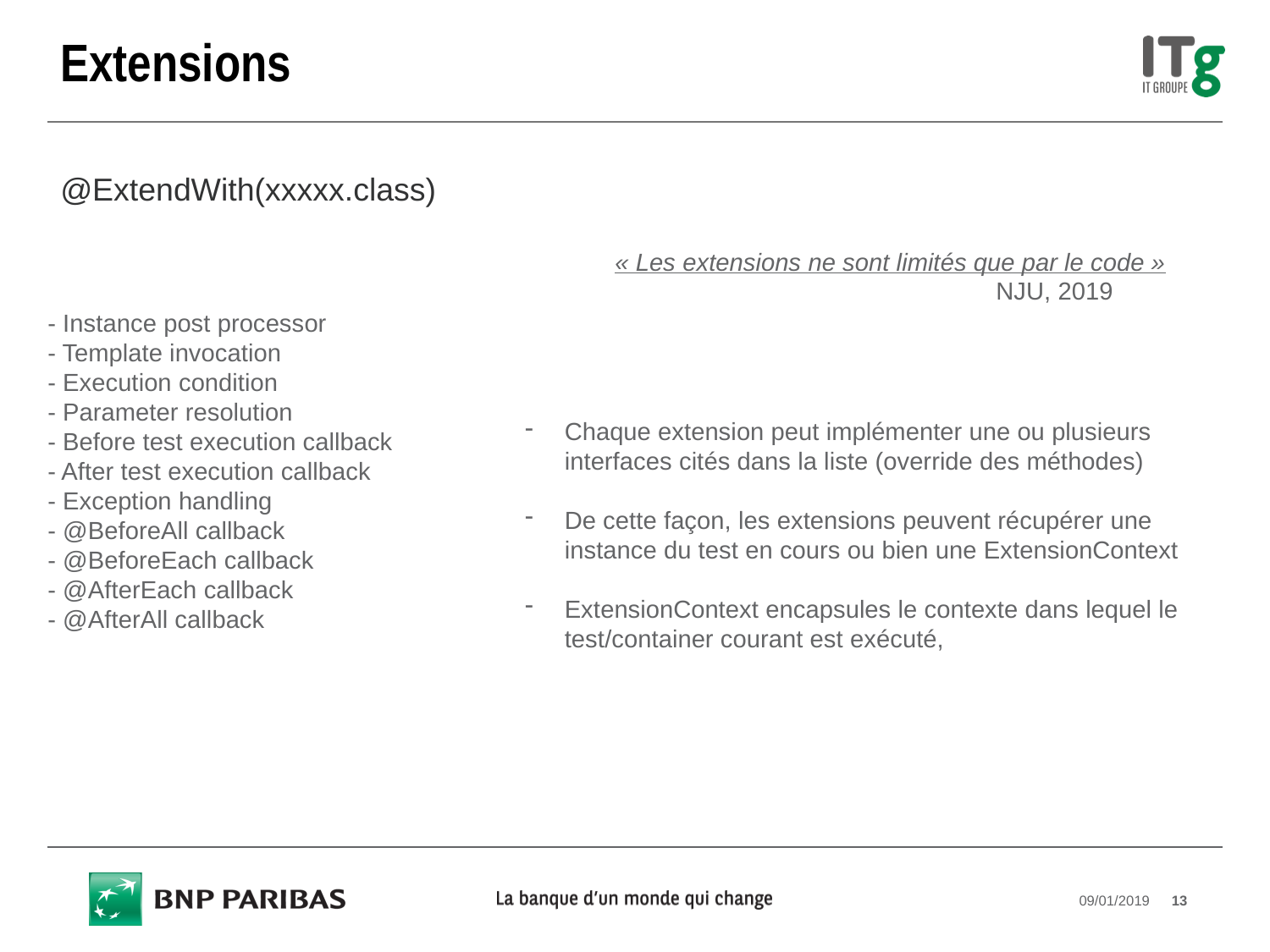

# Extensions
@ExtendWith(xxxxx.class)
« Les extensions ne sont limités que par le code »
			NJU, 2019
- Instance post processor
- Template invocation
- Execution condition
- Parameter resolution
- Before test execution callback
- After test execution callback
- Exception handling
- @BeforeAll callback
- @BeforeEach callback
- @AfterEach callback
- @AfterAll callback

Chaque extension peut implémenter une ou plusieurs interfaces cités dans la liste (override des méthodes)

De cette façon, les extensions peuvent récupérer une instance du test en cours ou bien une ExtensionContext

ExtensionContext encapsules le contexte dans lequel le test/container courant est exécuté,

09/01/2019
13